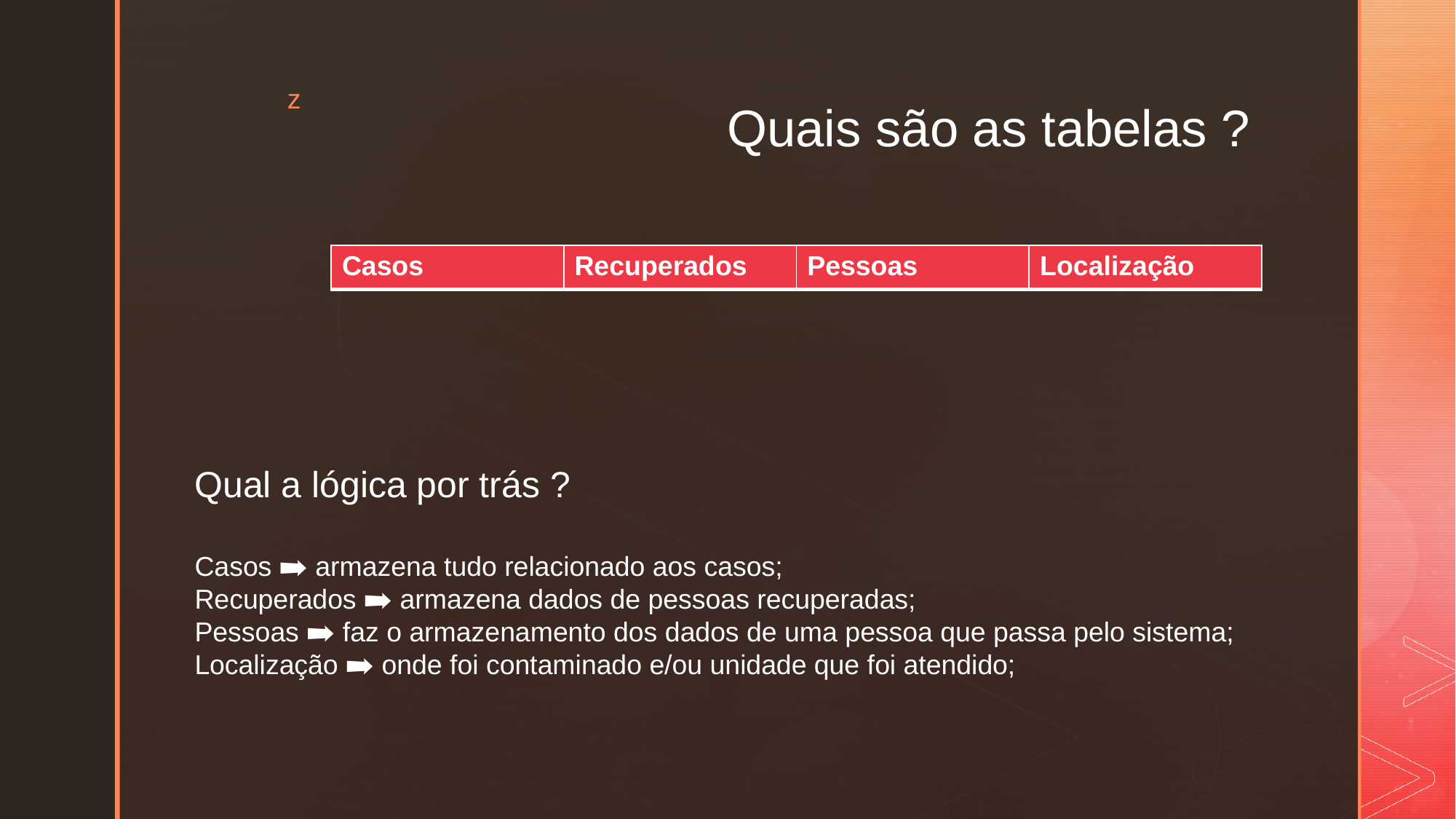

# Quais são as tabelas ?
| Casos | Recuperados | Pessoas | Localização |
| --- | --- | --- | --- |
Qual a lógica por trás ?

Casos ➡️ armazena tudo relacionado aos casos;
Recuperados ➡️ armazena dados de pessoas recuperadas;
Pessoas ➡️ faz o armazenamento dos dados de uma pessoa que passa pelo sistema;
Localização ➡️ onde foi contaminado e/ou unidade que foi atendido;